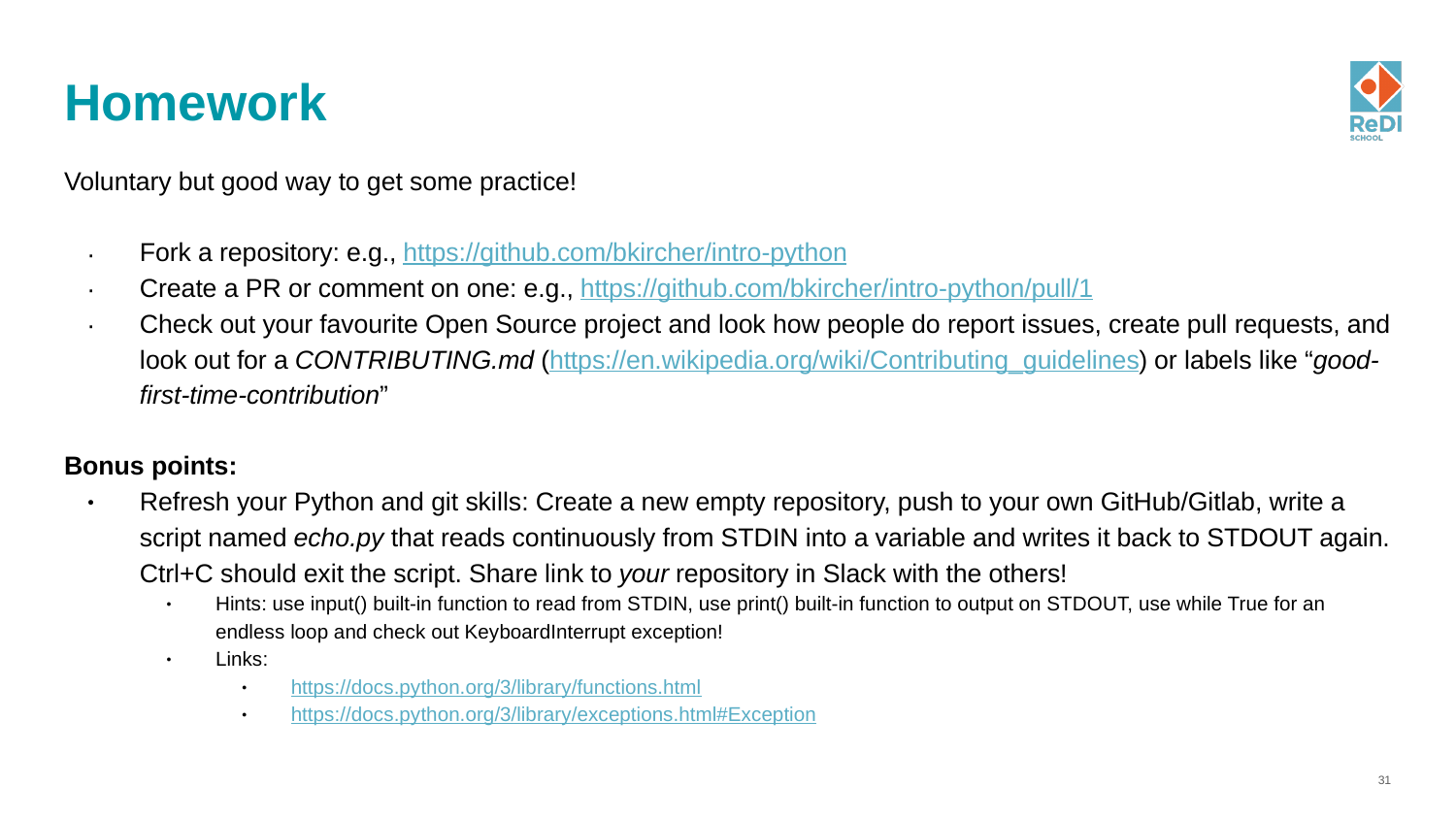

# Homework
Voluntary but good way to get some practice!

Fork a repository: e.g., https://github.com/bkircher/intro-python
Create a PR or comment on one: e.g., https://github.com/bkircher/intro-python/pull/1
Check out your favourite Open Source project and look how people do report issues, create pull requests, and look out for a CONTRIBUTING.md (https://en.wikipedia.org/wiki/Contributing_guidelines) or labels like “good-first-time-contribution”

Bonus points:
Refresh your Python and git skills: Create a new empty repository, push to your own GitHub/Gitlab, write a script named echo.py that reads continuously from STDIN into a variable and writes it back to STDOUT again. Ctrl+C should exit the script. Share link to your repository in Slack with the others!
Hints: use input() built-in function to read from STDIN, use print() built-in function to output on STDOUT, use while True for an endless loop and check out KeyboardInterrupt exception!
Links:
https://docs.python.org/3/library/functions.html
https://docs.python.org/3/library/exceptions.html#Exception

31